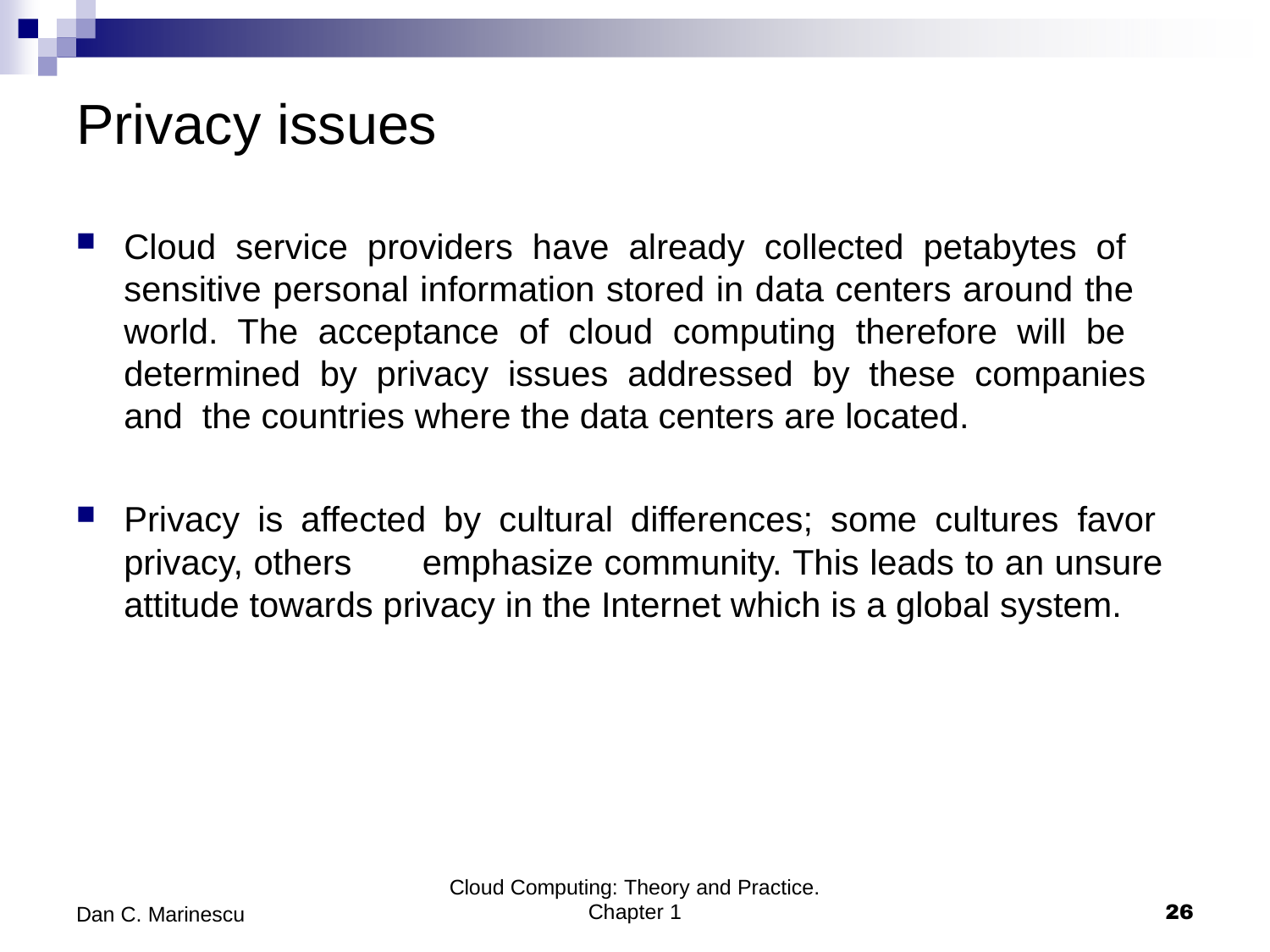

# Privacy issues
Cloud service providers have already collected petabytes of  sensitive personal information stored in data centers around the  world. The acceptance of cloud computing therefore will be  determined by privacy issues addressed by these companies and  the countries where the data centers are located.

Privacy is affected by cultural differences; some cultures favor  privacy, others	emphasize community. This leads to an unsure  attitude towards privacy in the Internet which is a global system.
Cloud Computing: Theory and Practice.
Chapter 1
26
Dan C. Marinescu